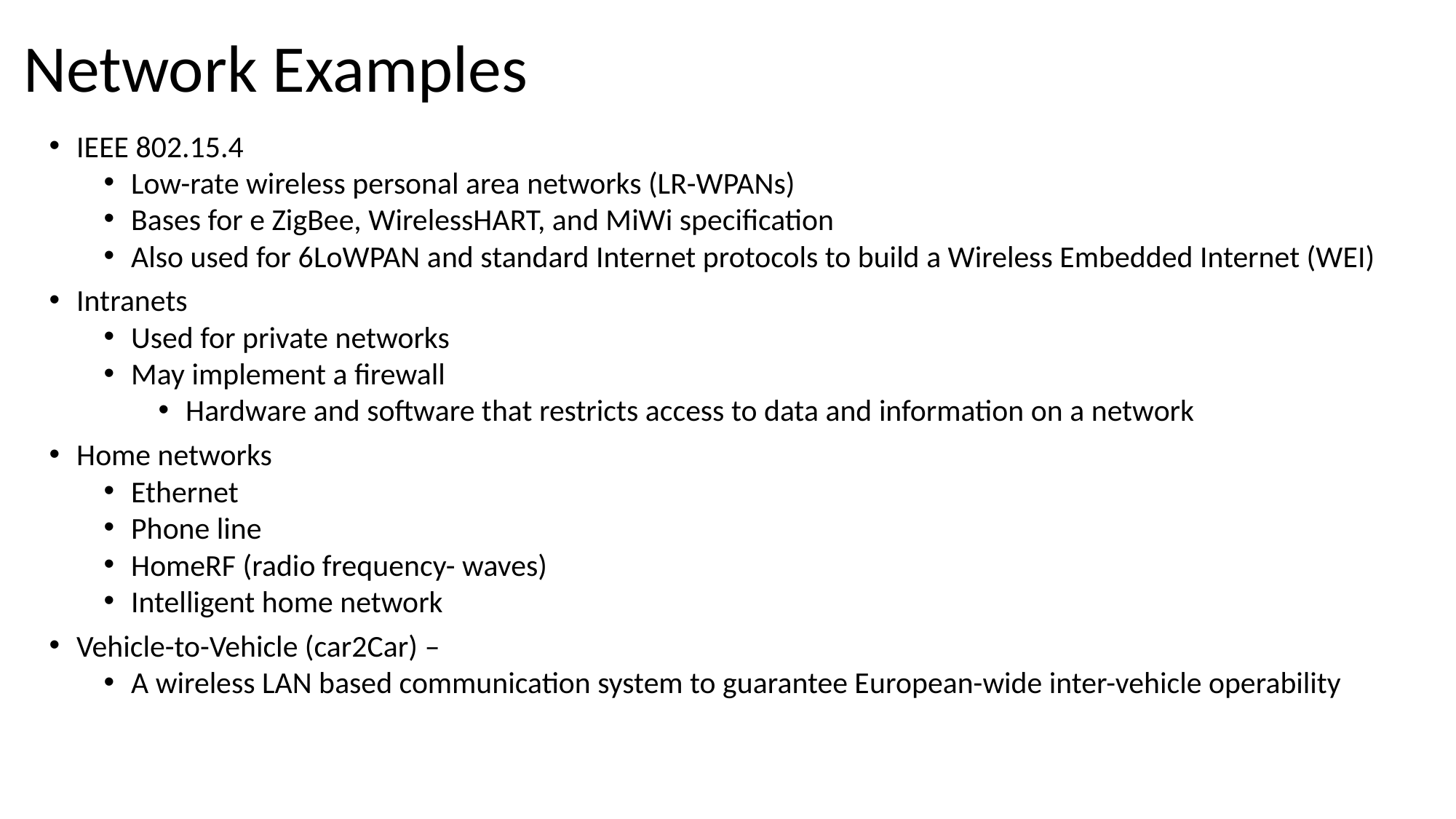

# Network Examples
IEEE 802.15.4
Low-rate wireless personal area networks (LR-WPANs)
Bases for e ZigBee, WirelessHART, and MiWi specification
Also used for 6LoWPAN and standard Internet protocols to build a Wireless Embedded Internet (WEI)
Intranets
Used for private networks
May implement a firewall
Hardware and software that restricts access to data and information on a network
Home networks
Ethernet
Phone line
HomeRF (radio frequency- waves)
Intelligent home network
Vehicle-to-Vehicle (car2Car) –
A wireless LAN based communication system to guarantee European-wide inter-vehicle operability